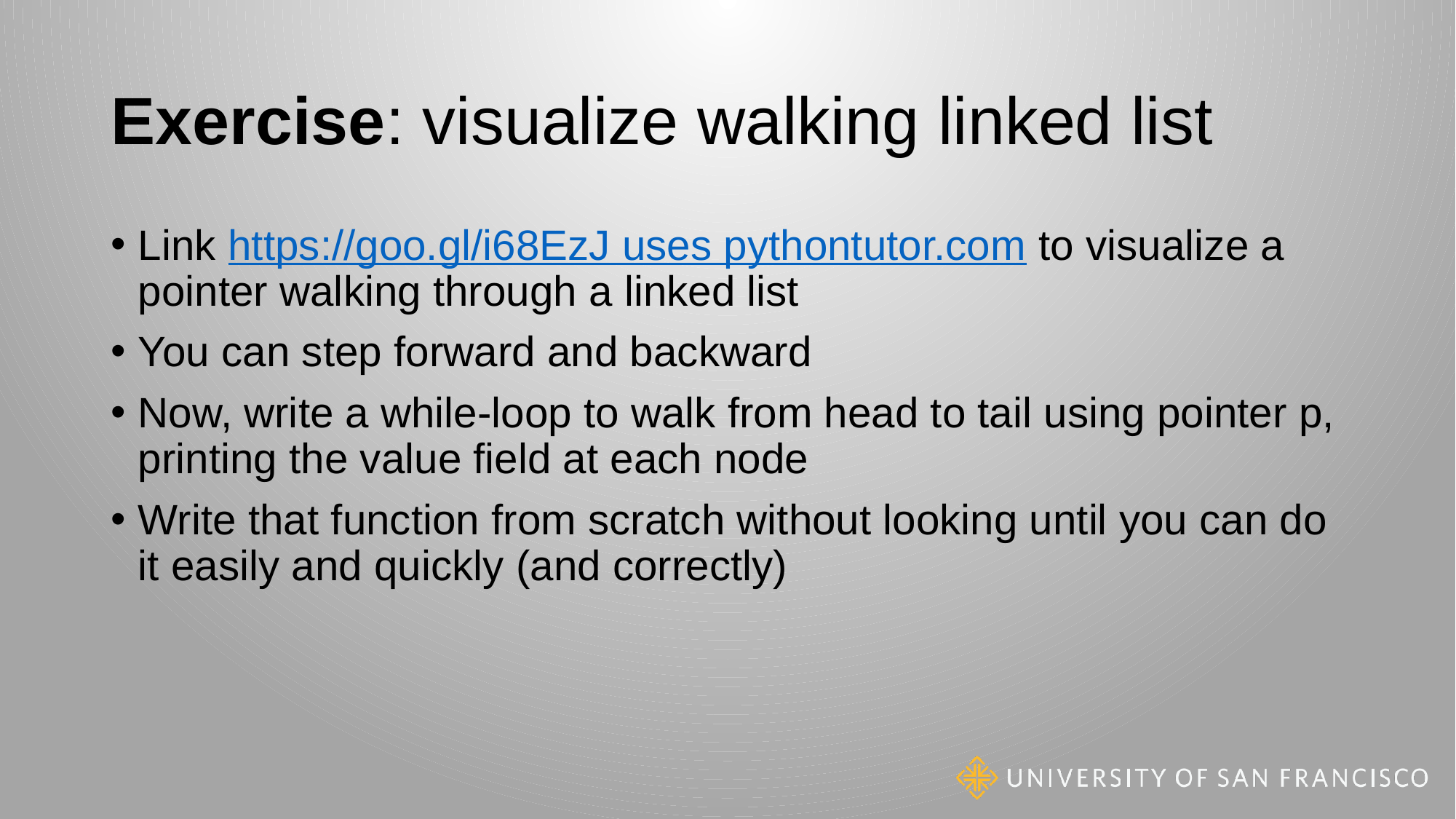

# Exercise: visualize walking linked list
Link https://goo.gl/i68EzJ uses pythontutor.com to visualize a pointer walking through a linked list
You can step forward and backward
Now, write a while-loop to walk from head to tail using pointer p, printing the value field at each node
Write that function from scratch without looking until you can do it easily and quickly (and correctly)